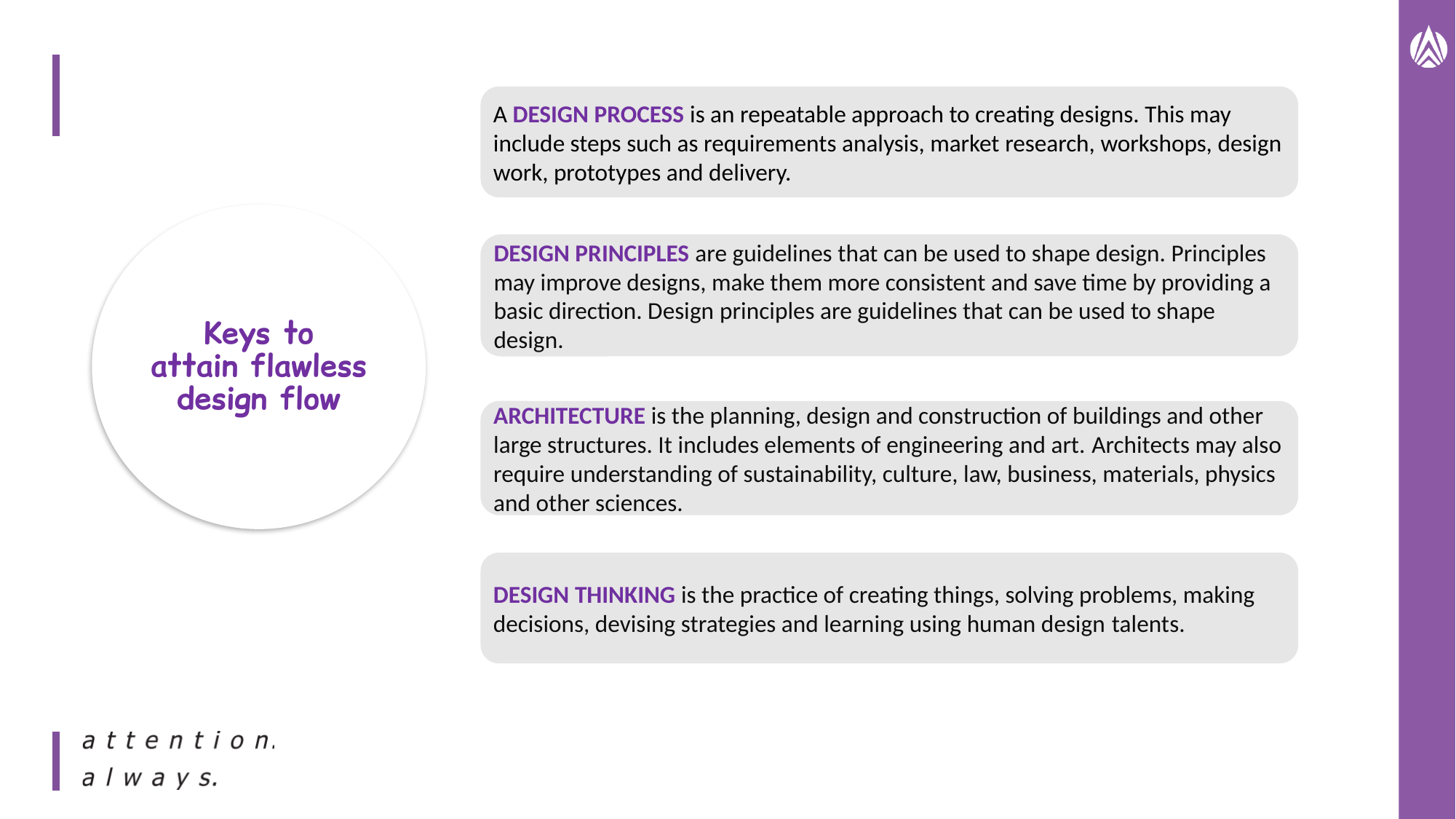

A DESIGN PROCESS is an repeatable approach to creating designs. This may include steps such as requirements analysis, market research, workshops, design work, prototypes and delivery.

Keys to attain flawless design flow
DESIGN PRINCIPLES are guidelines that can be used to shape design. Principles may improve designs, make them more consistent and save time by providing a basic direction. Design principles are guidelines that can be used to shape design.
ARCHITECTURE is the planning, design and construction of buildings and other large structures. It includes elements of engineering and art. Architects may also require understanding of sustainability, culture, law, business, materials, physics and other sciences.
DESIGN THINKING is the practice of creating things, solving problems, making decisions, devising strategies and learning using human design talents.